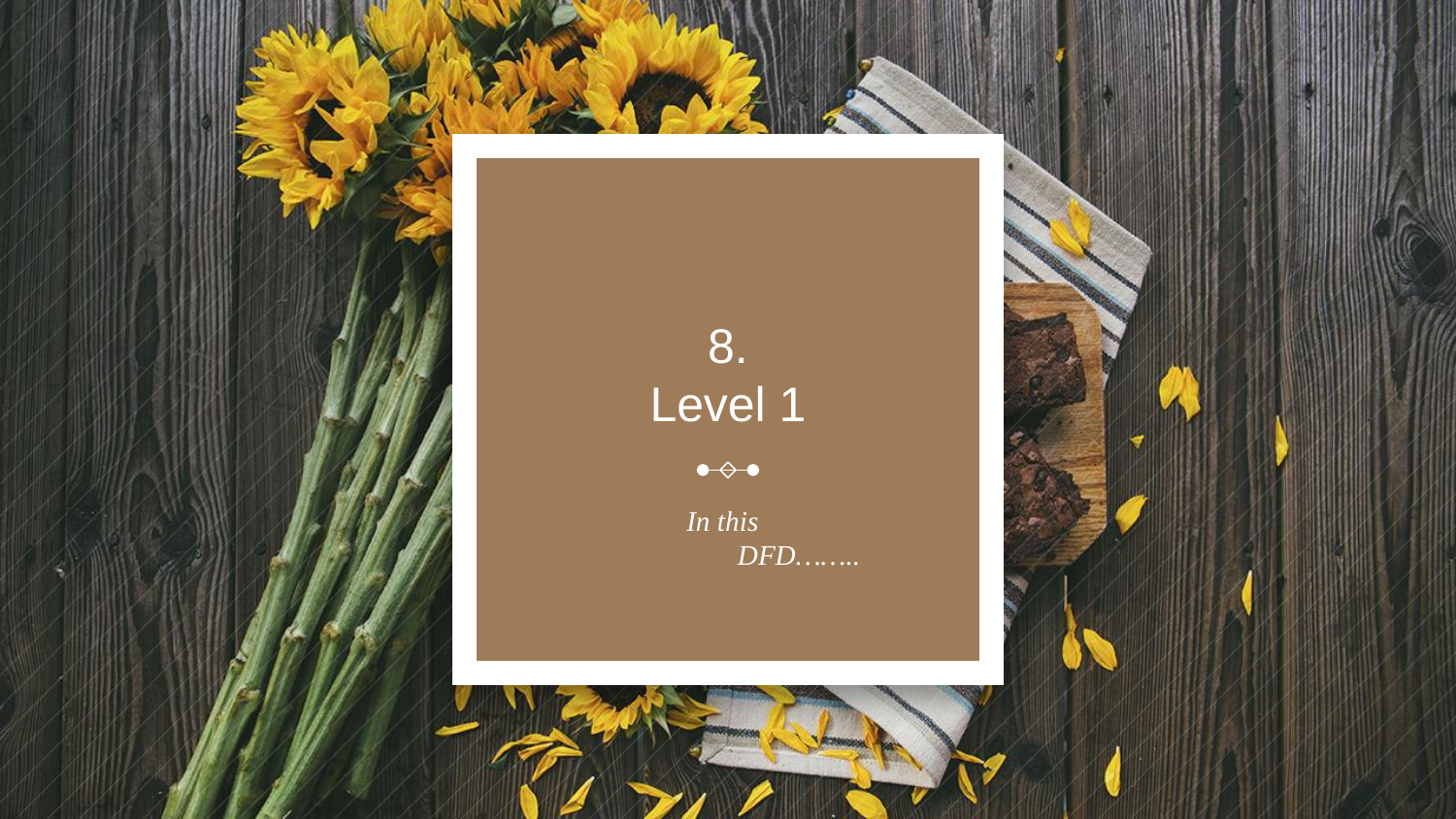

# 8.
Level 1
In this
	DFD……..